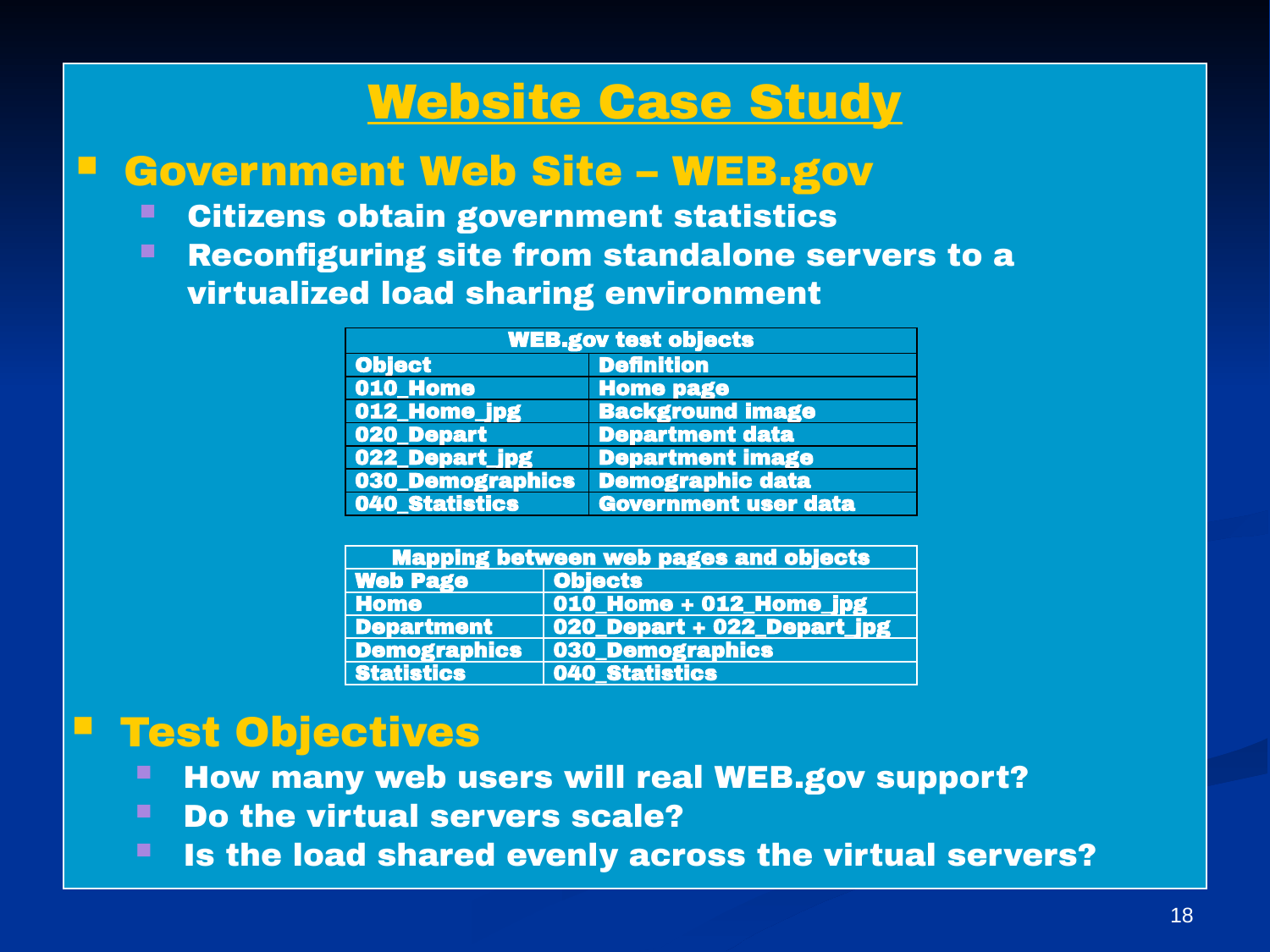

# Website Case Study
Government Web Site – WEB.gov
Citizens obtain government statistics
Reconfiguring site from standalone servers to a virtualized load sharing environment

| WEB.gov test objects |  |
| --- | --- |
| Object | Definition |
| 010\_Home | Home page |
| 012\_Home\_jpg | Background image |
| 020\_Depart | Department data |
| 022\_Depart\_jpg | Department image |
| 030\_Demographics | Demographic data |
| 040\_Statistics | Government user data |
| Mapping between web pages and objects |  |
| --- | --- |
| Web Page | Objects |
| Home | 010\_Home + 012\_Home\_jpg |
| Department | 020\_Depart + 022\_Depart\_jpg |
| Demographics | 030\_Demographics |
| Statistics | 040\_Statistics |
Test Objectives
How many web users will real WEB.gov support?
Do the virtual servers scale?
Is the load shared evenly across the virtual servers?

18